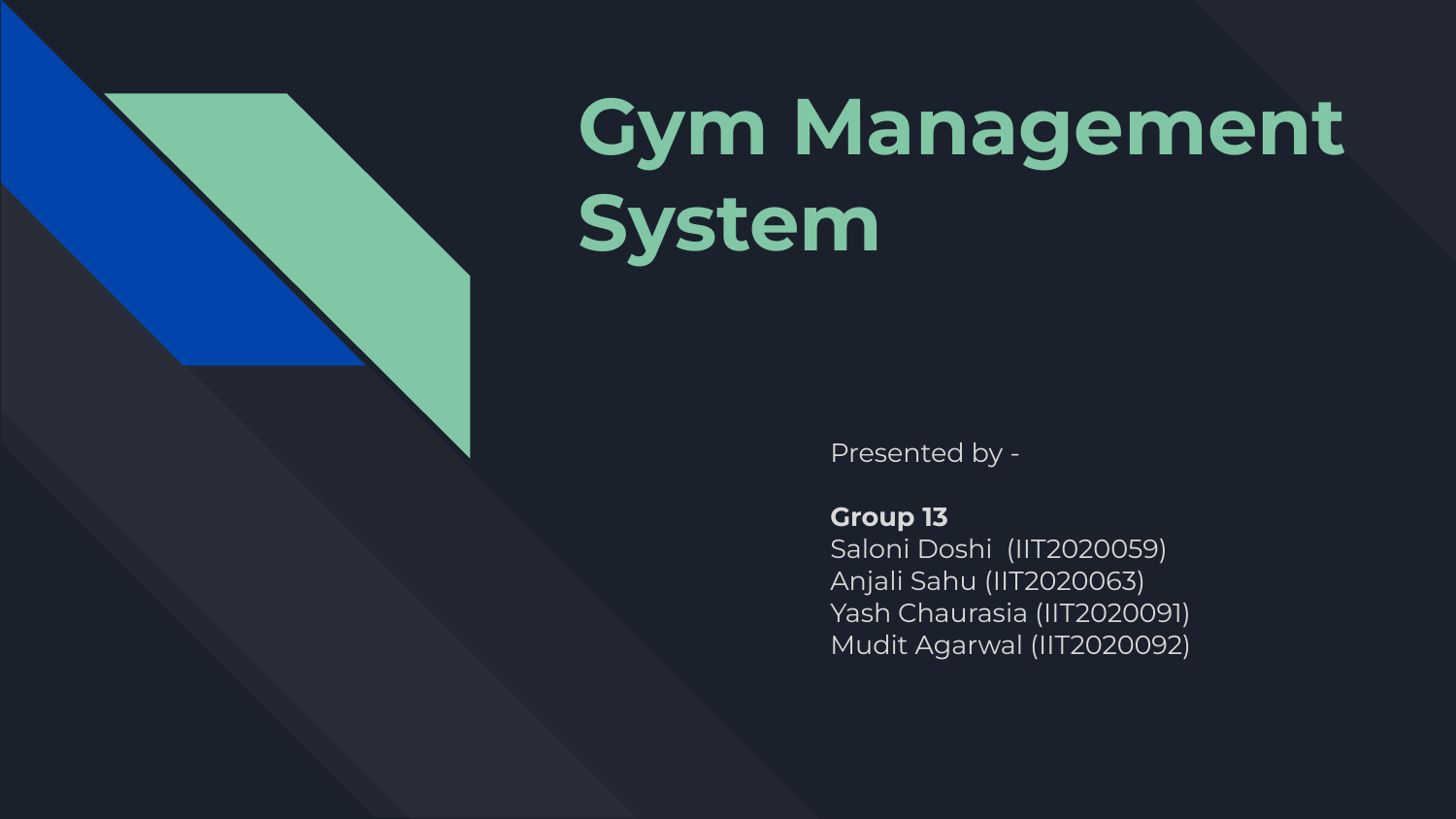

# Gym Management System
Presented by -

Group 13
Saloni Doshi  (IIT2020059)
Anjali Sahu (IIT2020063)
Yash Chaurasia (IIT2020091)
Mudit Agarwal (IIT2020092)